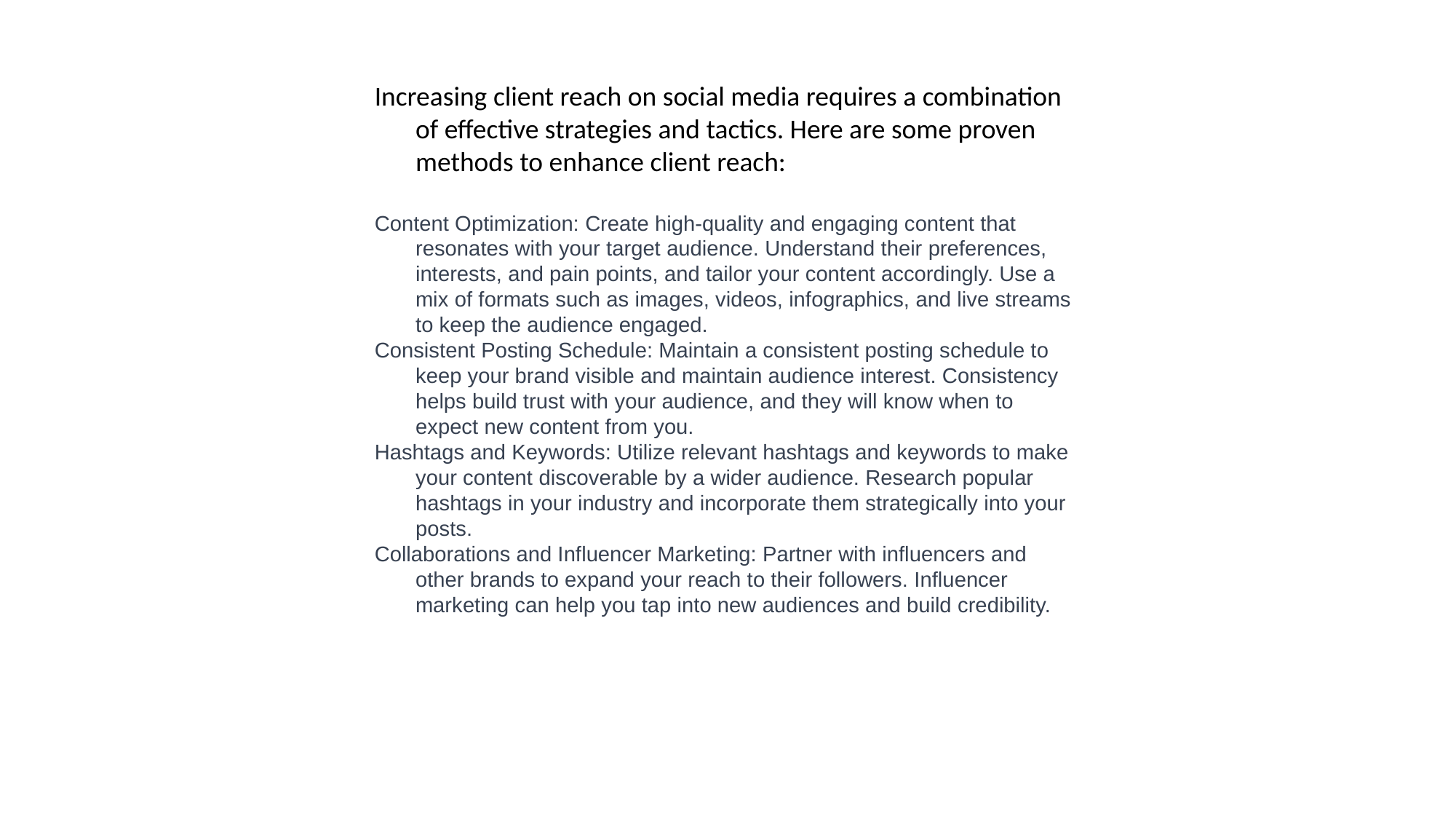

Increasing client reach on social media requires a combination of effective strategies and tactics. Here are some proven methods to enhance client reach:

Content Optimization: Create high-quality and engaging content that resonates with your target audience. Understand their preferences, interests, and pain points, and tailor your content accordingly. Use a mix of formats such as images, videos, infographics, and live streams to keep the audience engaged.
Consistent Posting Schedule: Maintain a consistent posting schedule to keep your brand visible and maintain audience interest. Consistency helps build trust with your audience, and they will know when to expect new content from you.
Hashtags and Keywords: Utilize relevant hashtags and keywords to make your content discoverable by a wider audience. Research popular hashtags in your industry and incorporate them strategically into your posts.
Collaborations and Influencer Marketing: Partner with influencers and other brands to expand your reach to their followers. Influencer marketing can help you tap into new audiences and build credibility.